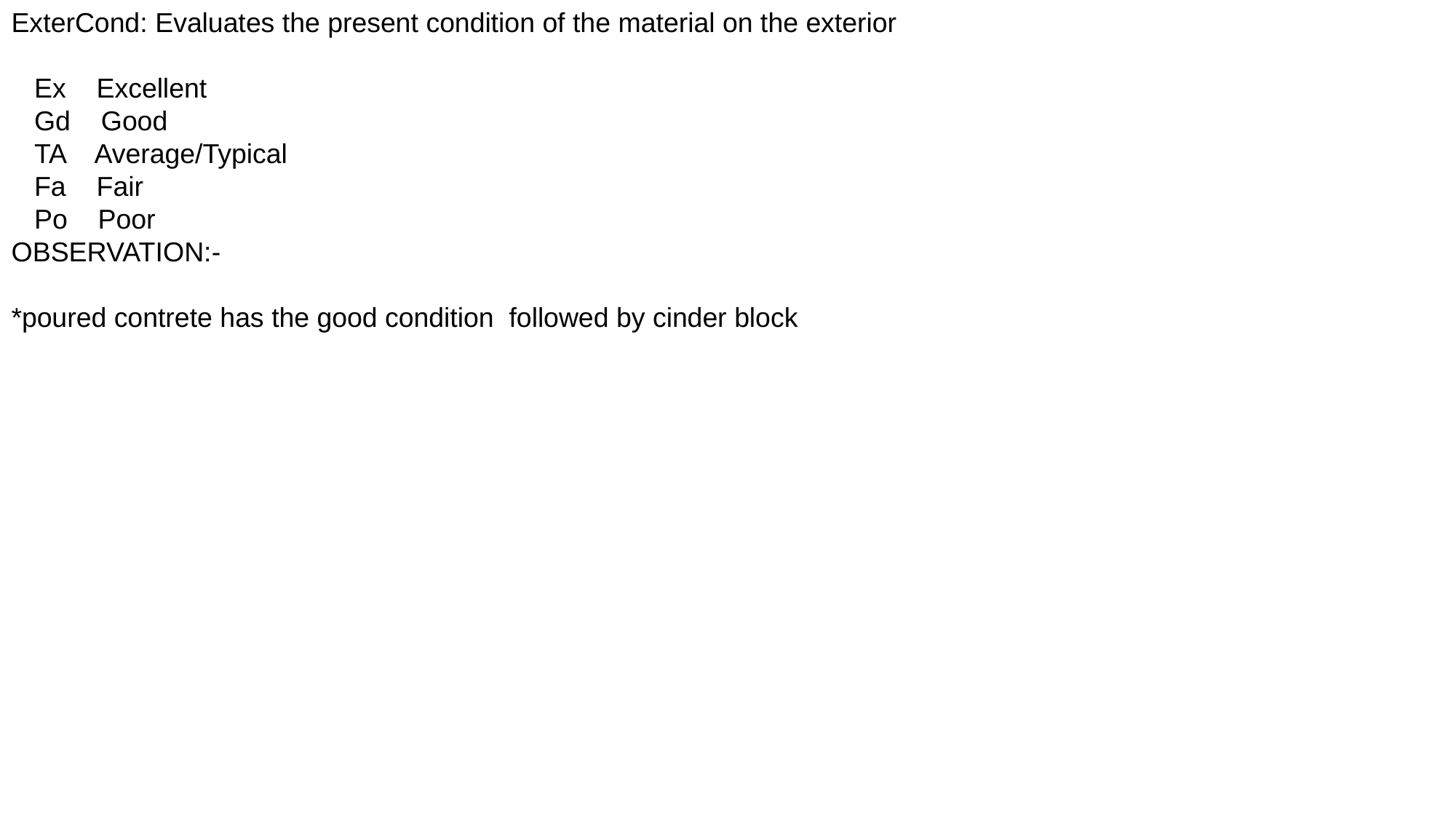

ExterCond: Evaluates the present condition of the material on the exterior

   Ex    Excellent
   Gd    Good
   TA    Average/Typical
   Fa    Fair
   Po    Poor
OBSERVATION:-

*poured contrete has the good condition  followed by cinder block